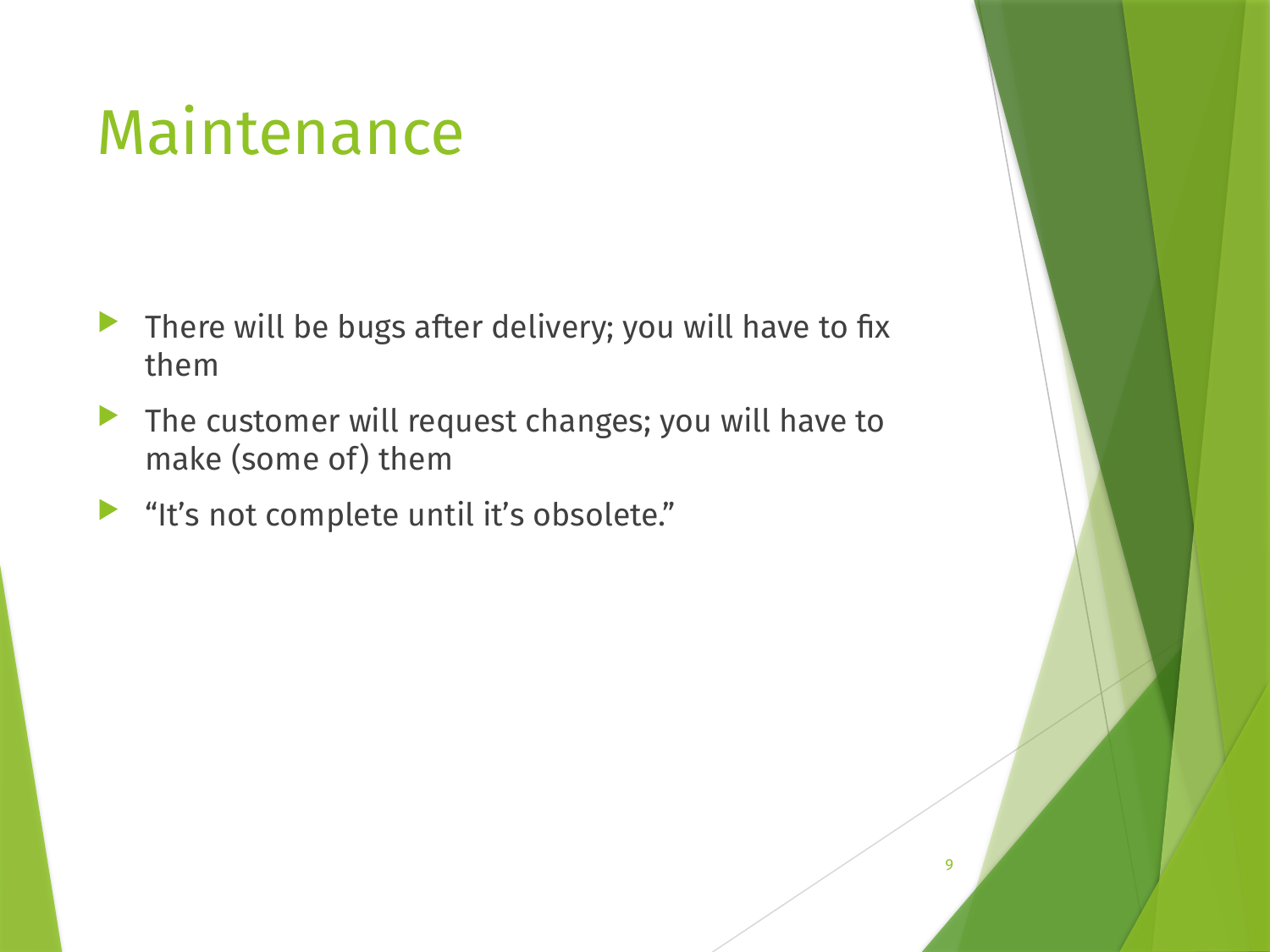

# Maintenance
There will be bugs after delivery; you will have to fix them
The customer will request changes; you will have to make (some of) them
“It’s not complete until it’s obsolete.”

9